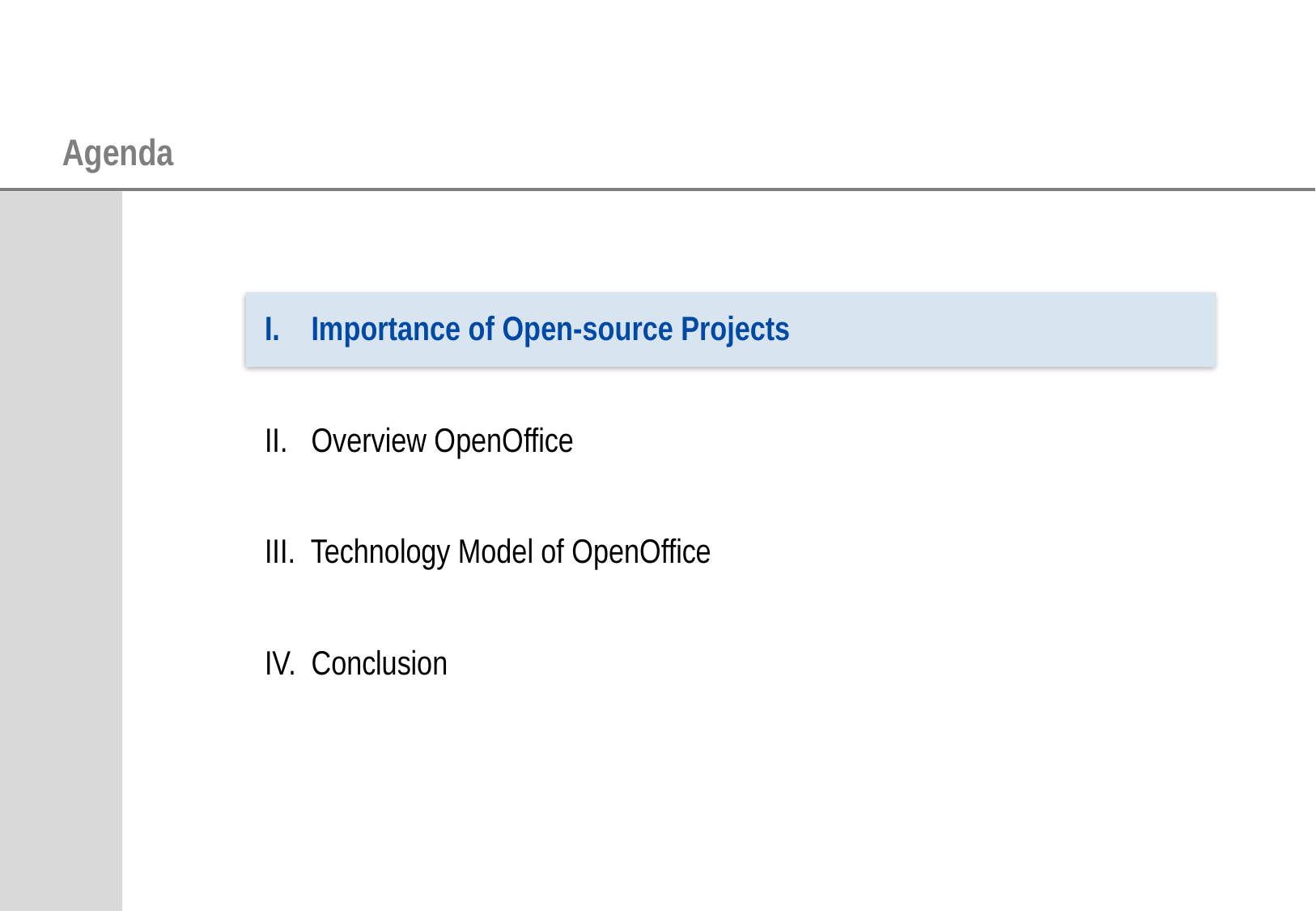

Agenda

   Importance of Open-source Projects
   Overview OpenOffice
  Technology Model of OpenOffice
  Conclusion